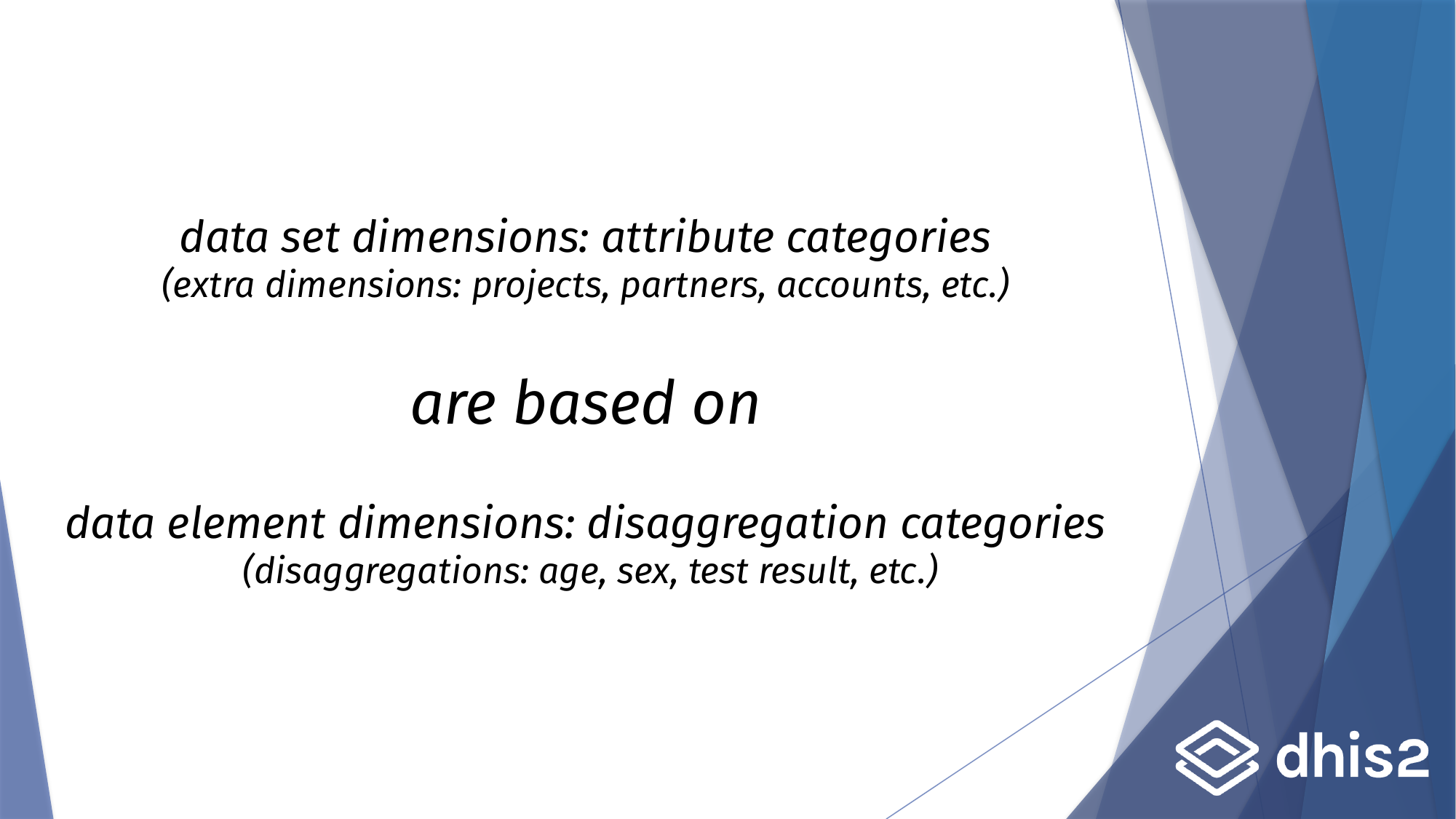

#
data set dimensions: attribute categories
(extra dimensions: projects, partners, accounts, etc.)

are based on

data element dimensions: disaggregation categories
 (disaggregations: age, sex, test result, etc.)